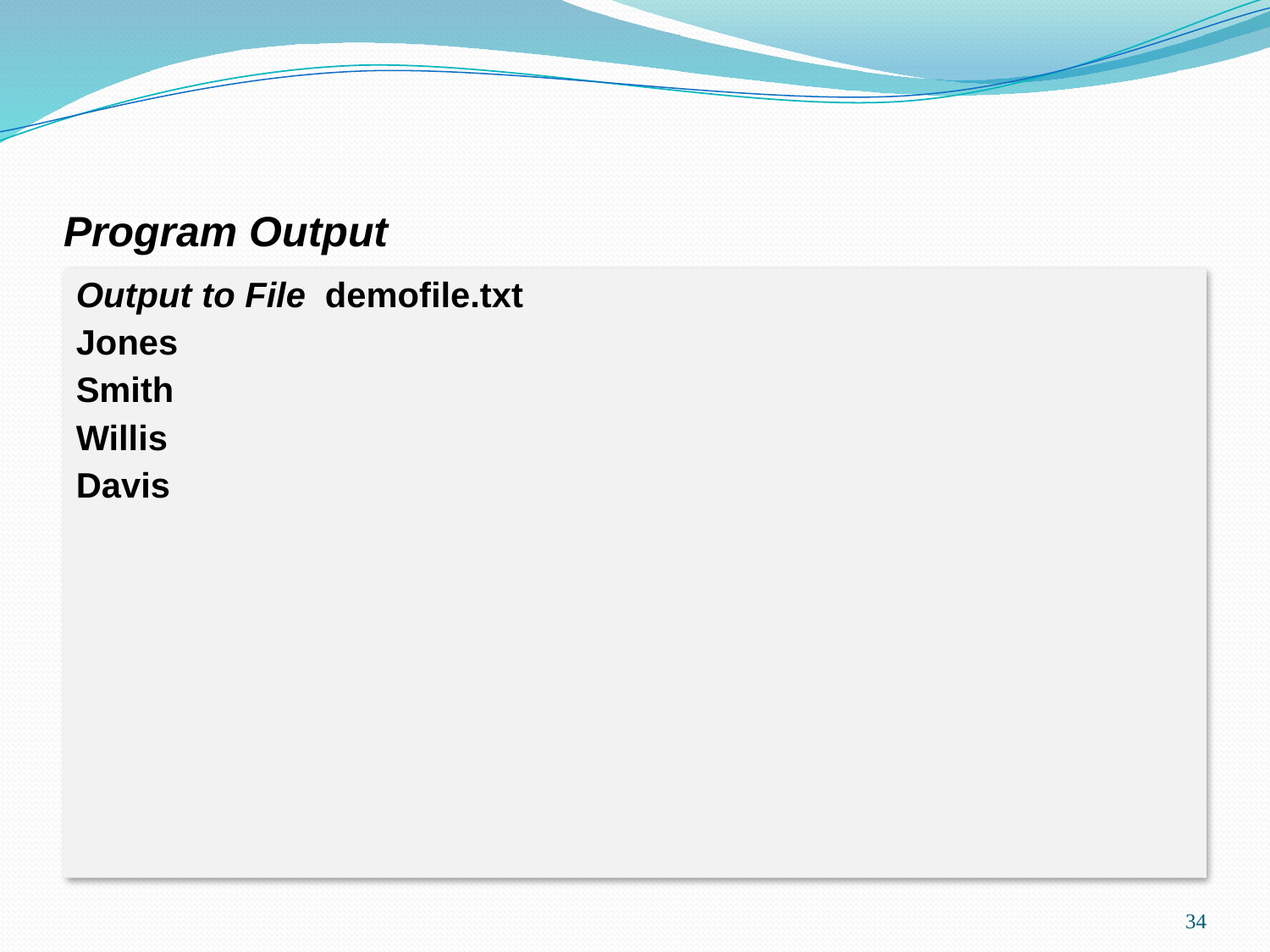

# Program Output
Output to File  demofile.txt
Jones
Smith
Willis
Davis

34